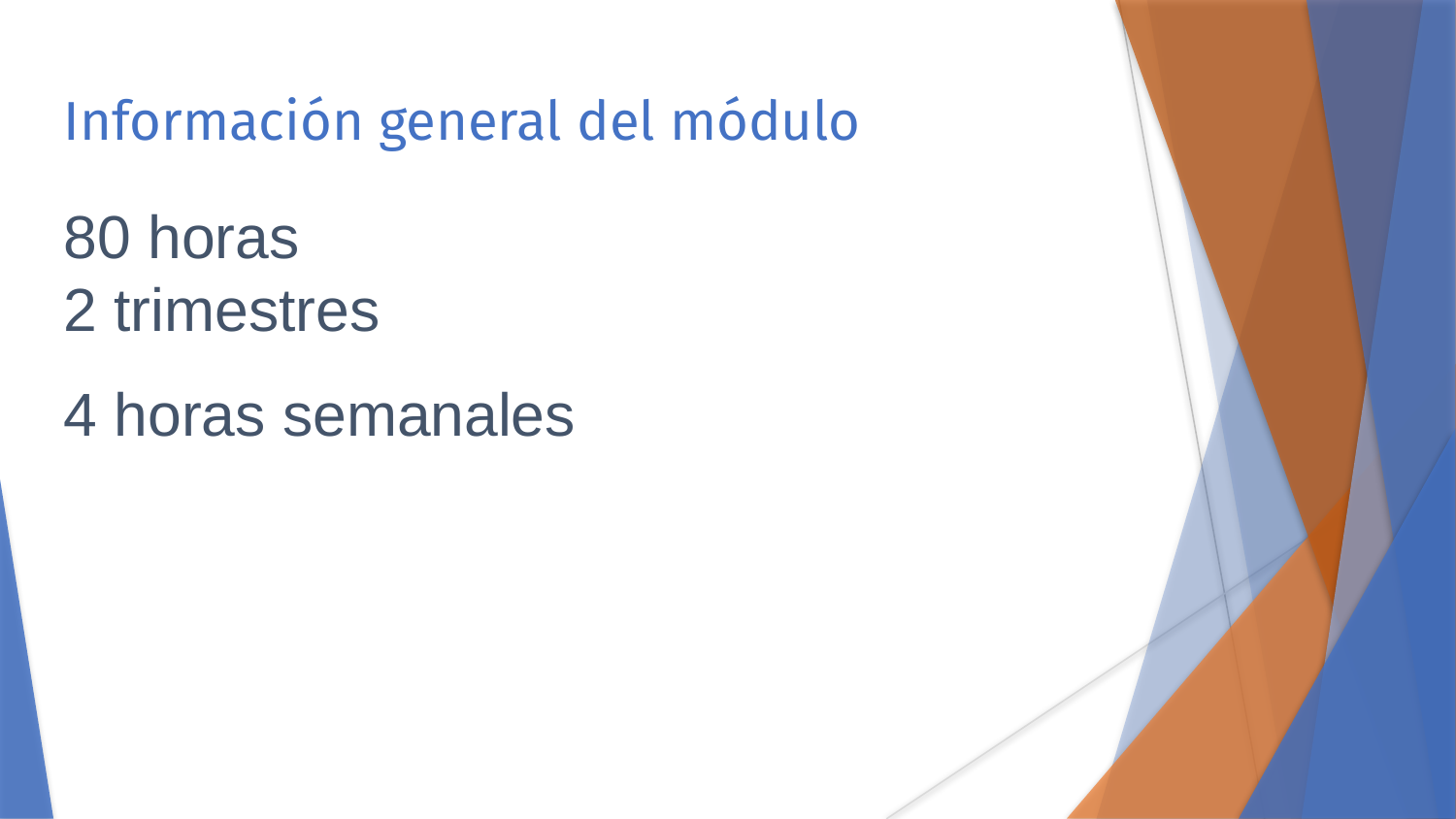

Información general del módulo
80 horas
2 trimestres
4 horas semanales